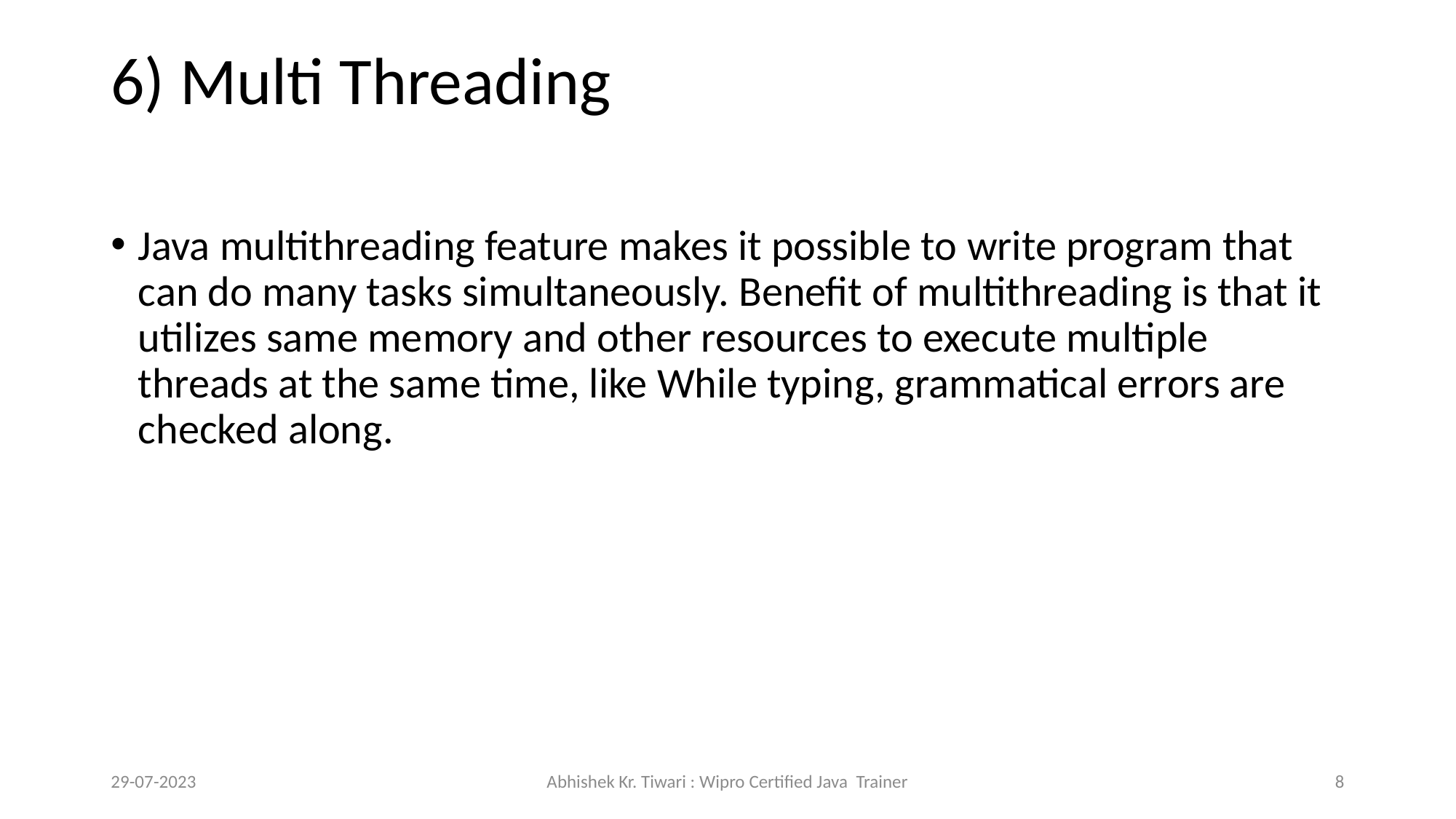

# 6) Multi Threading
Java multithreading feature makes it possible to write program that can do many tasks simultaneously. Benefit of multithreading is that it utilizes same memory and other resources to execute multiple threads at the same time, like While typing, grammatical errors are checked along.

29-07-2023
Abhishek Kr. Tiwari : Wipro Certified Java  Trainer
8